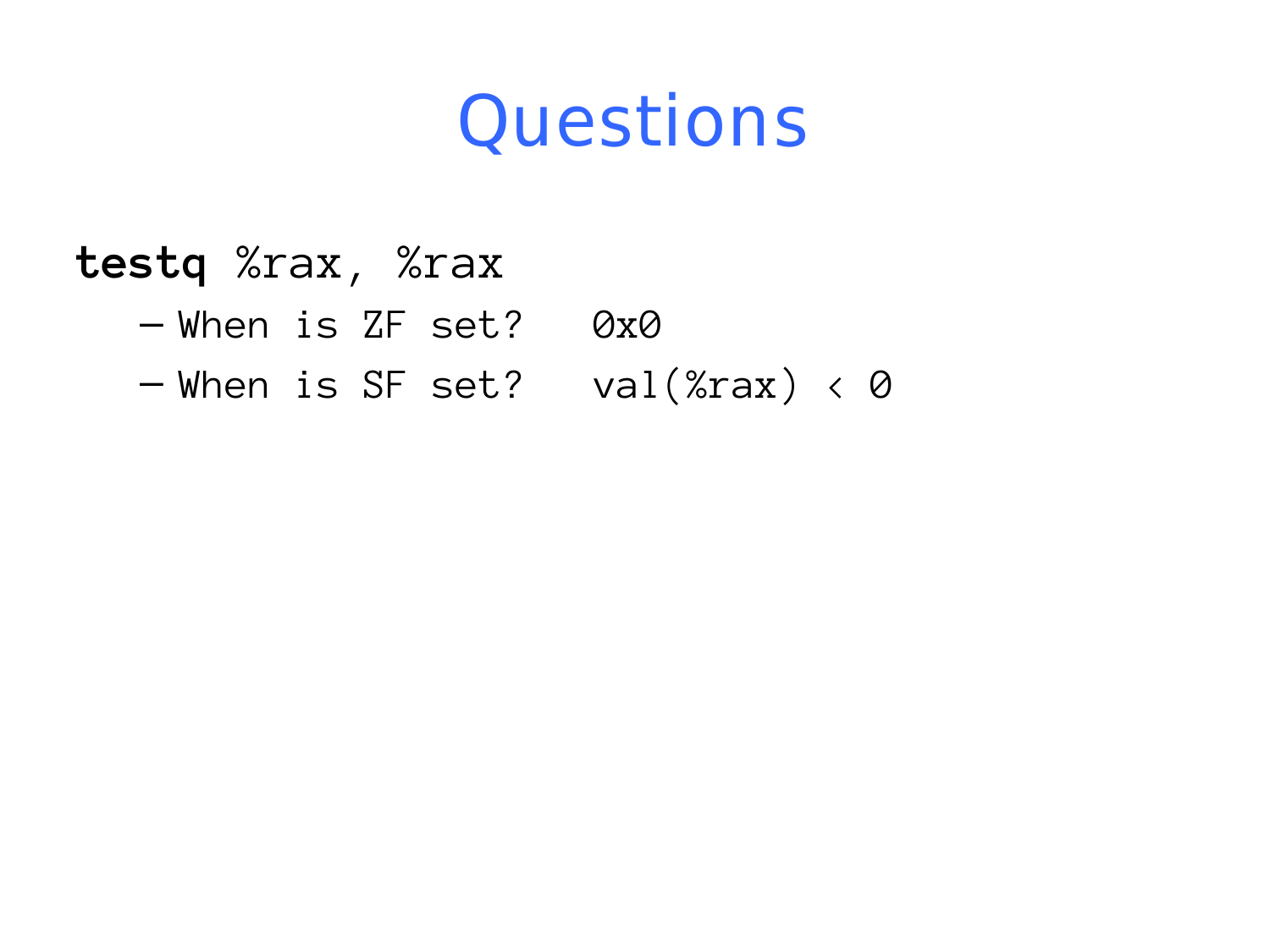

# Questions
testq %rax, %rax
When is ZF set?   0x0
When is SF set?   val(%rax) < 0